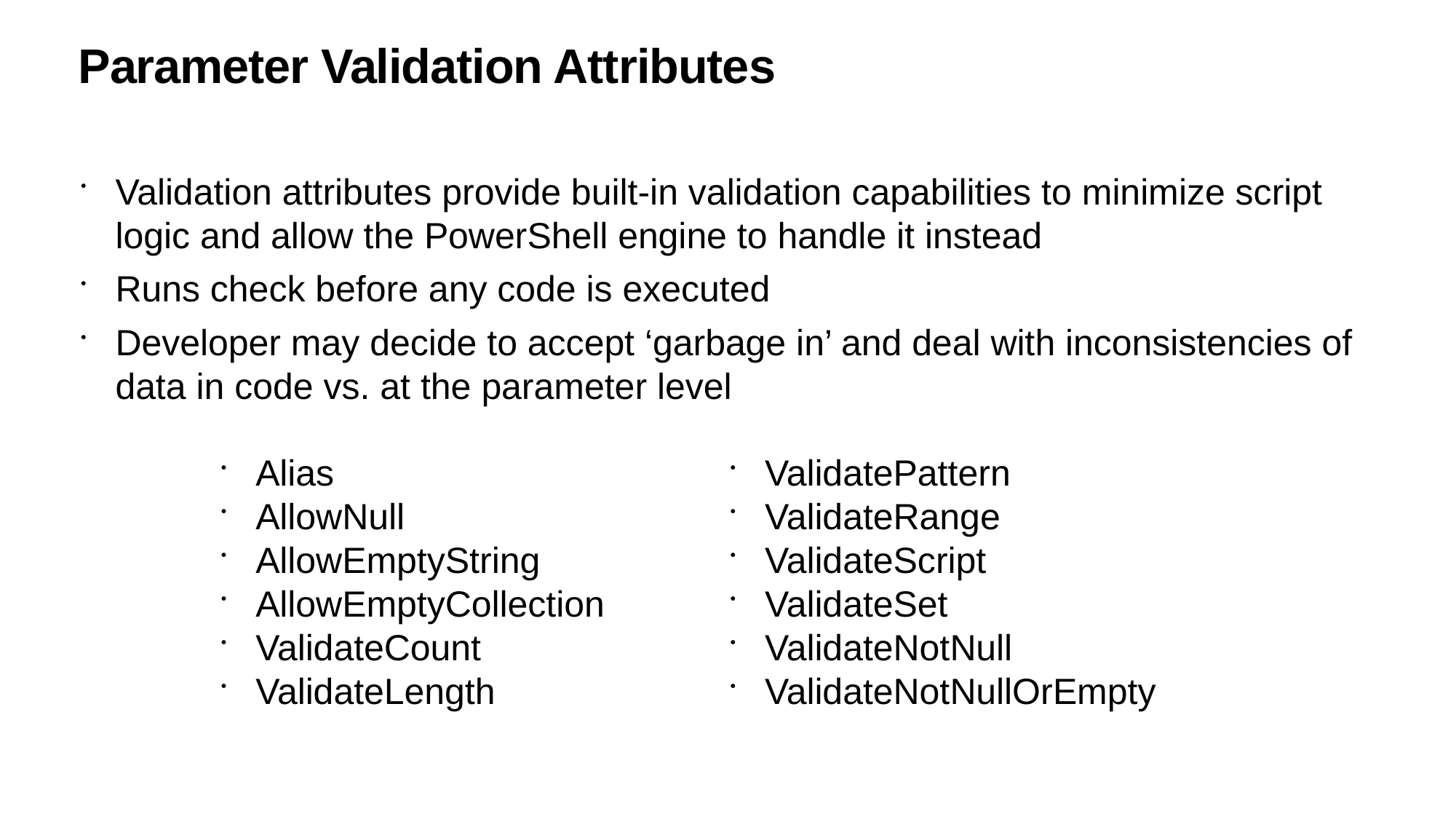

# Parameter Validation Attributes
Validation attributes provide built-in validation capabilities to minimize script logic and allow the PowerShell engine to handle it instead
Runs check before any code is executed
Developer may decide to accept ‘garbage in’ and deal with inconsistencies of data in code vs. at the parameter level

Alias
AllowNull
AllowEmptyString
AllowEmptyCollection
ValidateCount
ValidateLength
ValidatePattern
ValidateRange
ValidateScript
ValidateSet
ValidateNotNull
ValidateNotNullOrEmpty